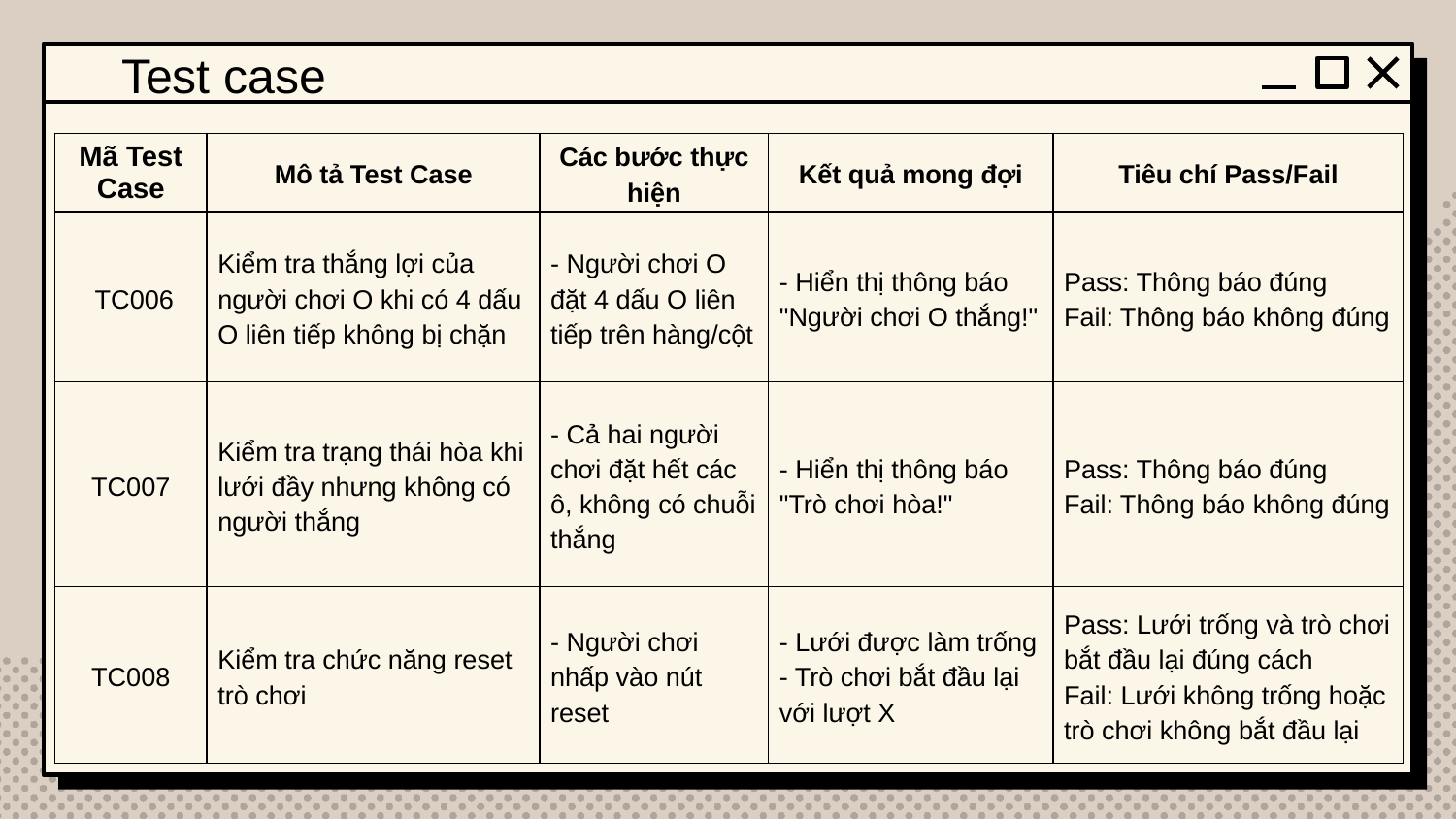

# Test case
| Mã Test Case | Mô tả Test Case | Các bước thực hiện | Kết quả mong đợi | Tiêu chí Pass/Fail |
| --- | --- | --- | --- | --- |
| TC006 | Kiểm tra thắng lợi của người chơi O khi có 4 dấu O liên tiếp không bị chặn | - Người chơi O đặt 4 dấu O liên tiếp trên hàng/cột | - Hiển thị thông báo "Người chơi O thắng!" | Pass: Thông báo đúng Fail: Thông báo không đúng |
| TC007 | Kiểm tra trạng thái hòa khi lưới đầy nhưng không có người thắng | - Cả hai người chơi đặt hết các ô, không có chuỗi thắng | - Hiển thị thông báo "Trò chơi hòa!" | Pass: Thông báo đúng Fail: Thông báo không đúng |
| TC008 | Kiểm tra chức năng reset trò chơi | - Người chơi nhấp vào nút reset | - Lưới được làm trống - Trò chơi bắt đầu lại với lượt X | Pass: Lưới trống và trò chơi bắt đầu lại đúng cách Fail: Lưới không trống hoặc trò chơi không bắt đầu lại |